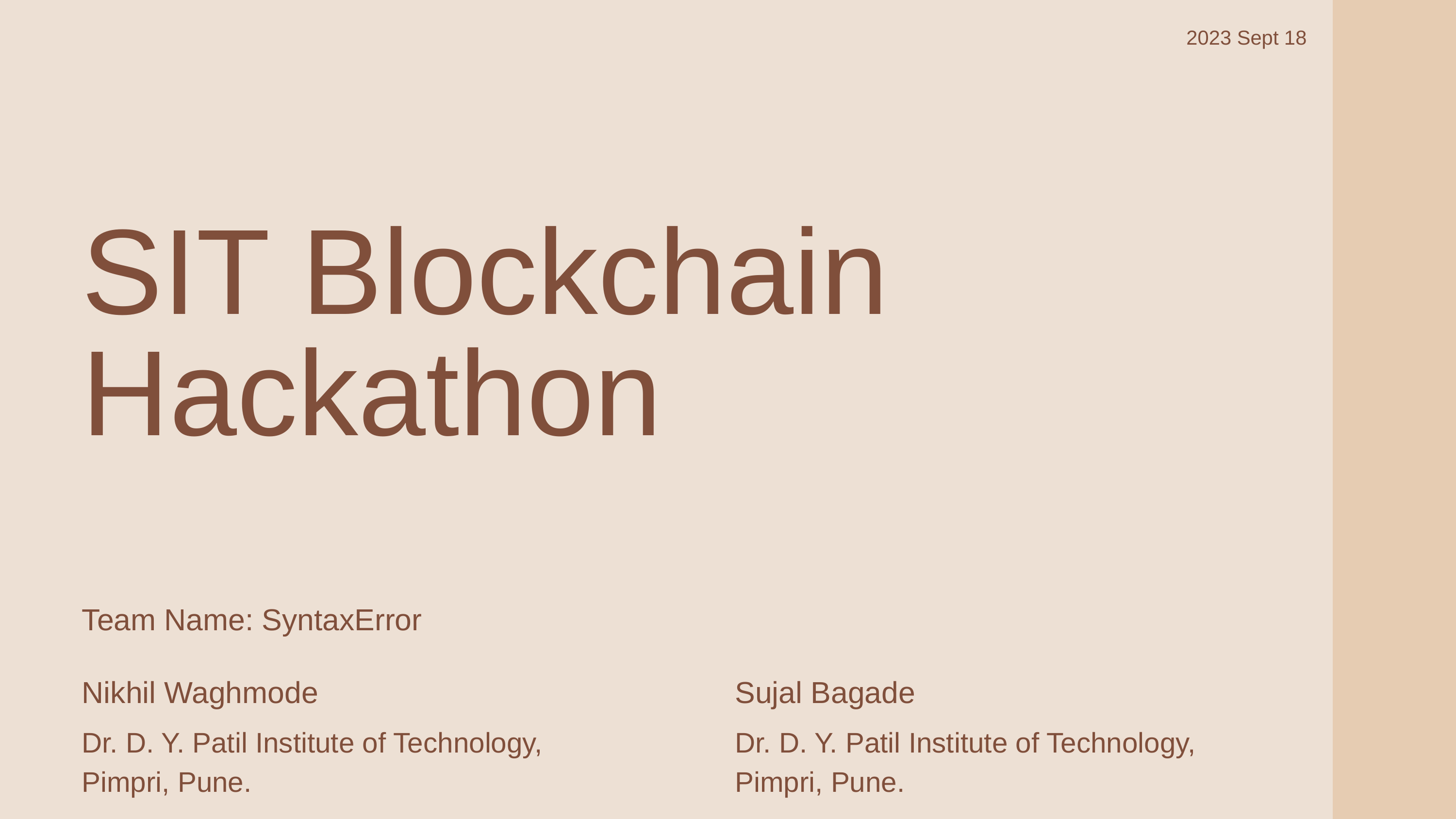

2023 Sept 18
SIT Blockchain
Hackathon
Team Name: SyntaxError
Nikhil Waghmode
Dr. D. Y. Patil Institute of Technology, Pimpri, Pune.
Sujal Bagade
Dr. D. Y. Patil Institute of Technology, Pimpri, Pune.